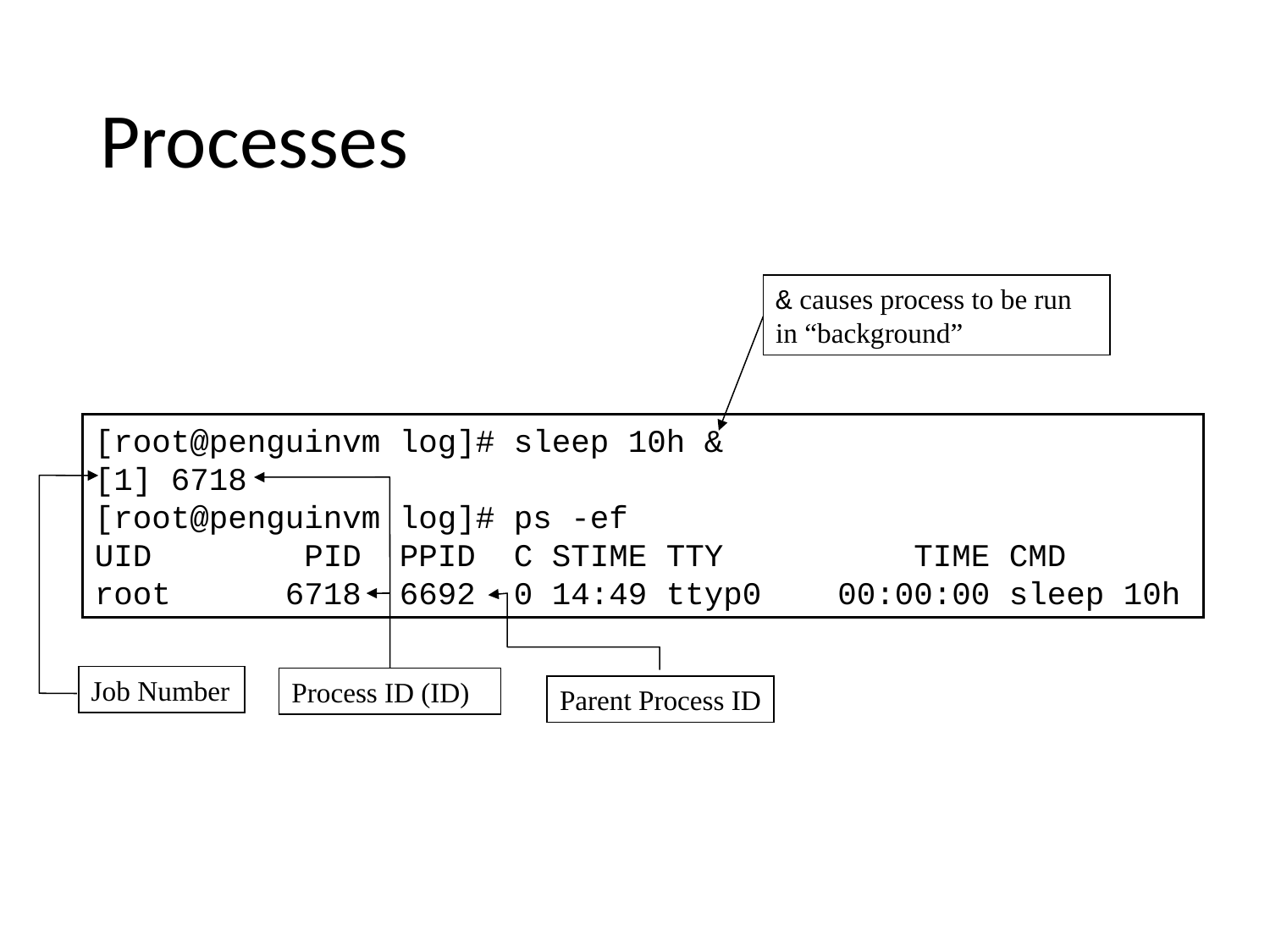

# Processes
& causes process to be run in “background”

[root@penguinvm log]# sleep 10h &
[1] 6718
[root@penguinvm log]# ps -ef
UID        PID  PPID  C STIME TTY          TIME CMD
root      6718  6692  0 14:49 ttyp0    00:00:00 sleep 10h

Job Number
Process ID (ID)
Parent Process ID